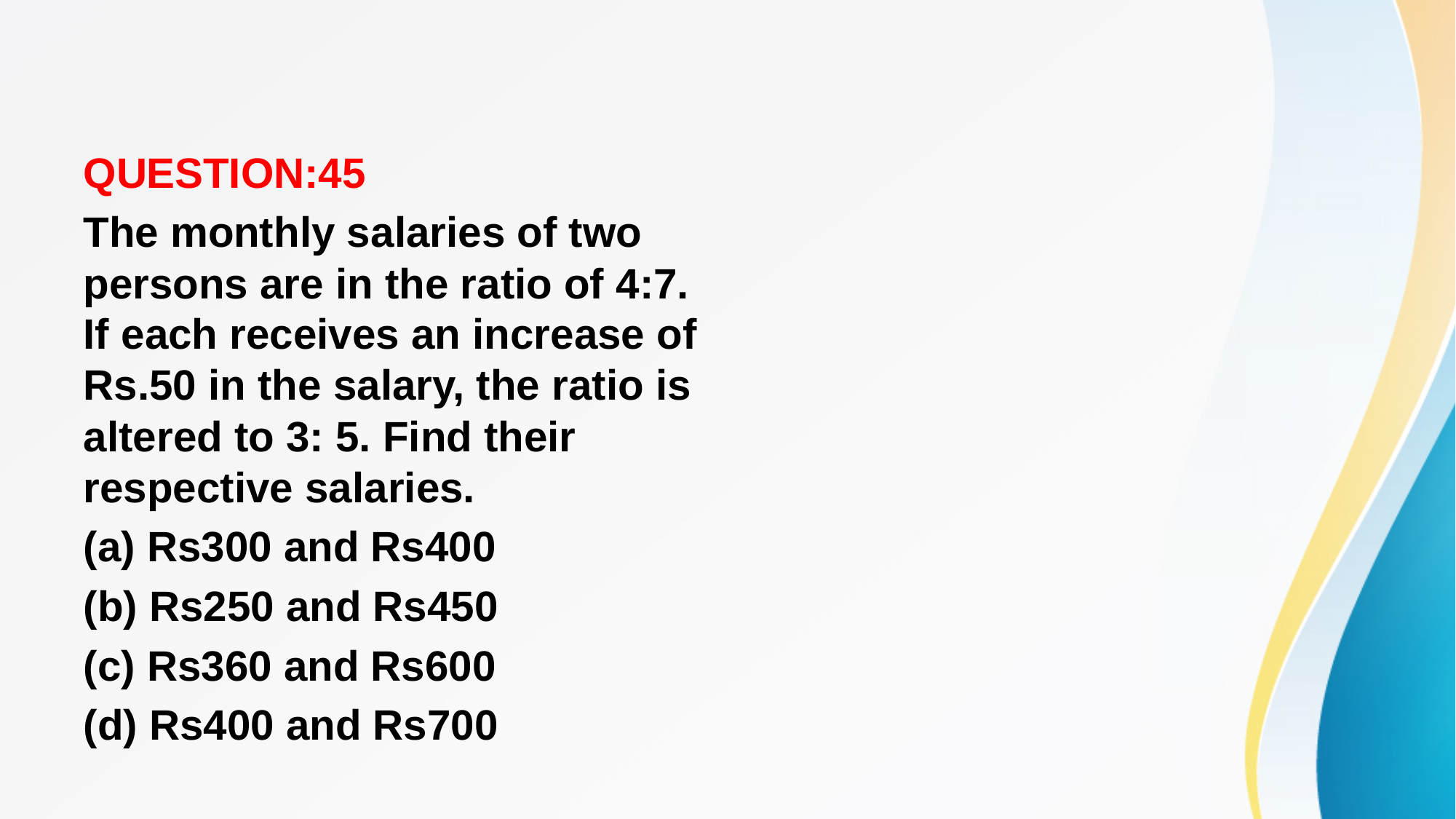

#
QUESTION:45
The monthly salaries of two persons are in the ratio of 4:7. If each receives an increase of Rs.50 in the salary, the ratio is altered to 3: 5. Find their respective salaries.
(a) Rs300 and Rs400
(b) Rs250 and Rs450
(c) Rs360 and Rs600
(d) Rs400 and Rs700